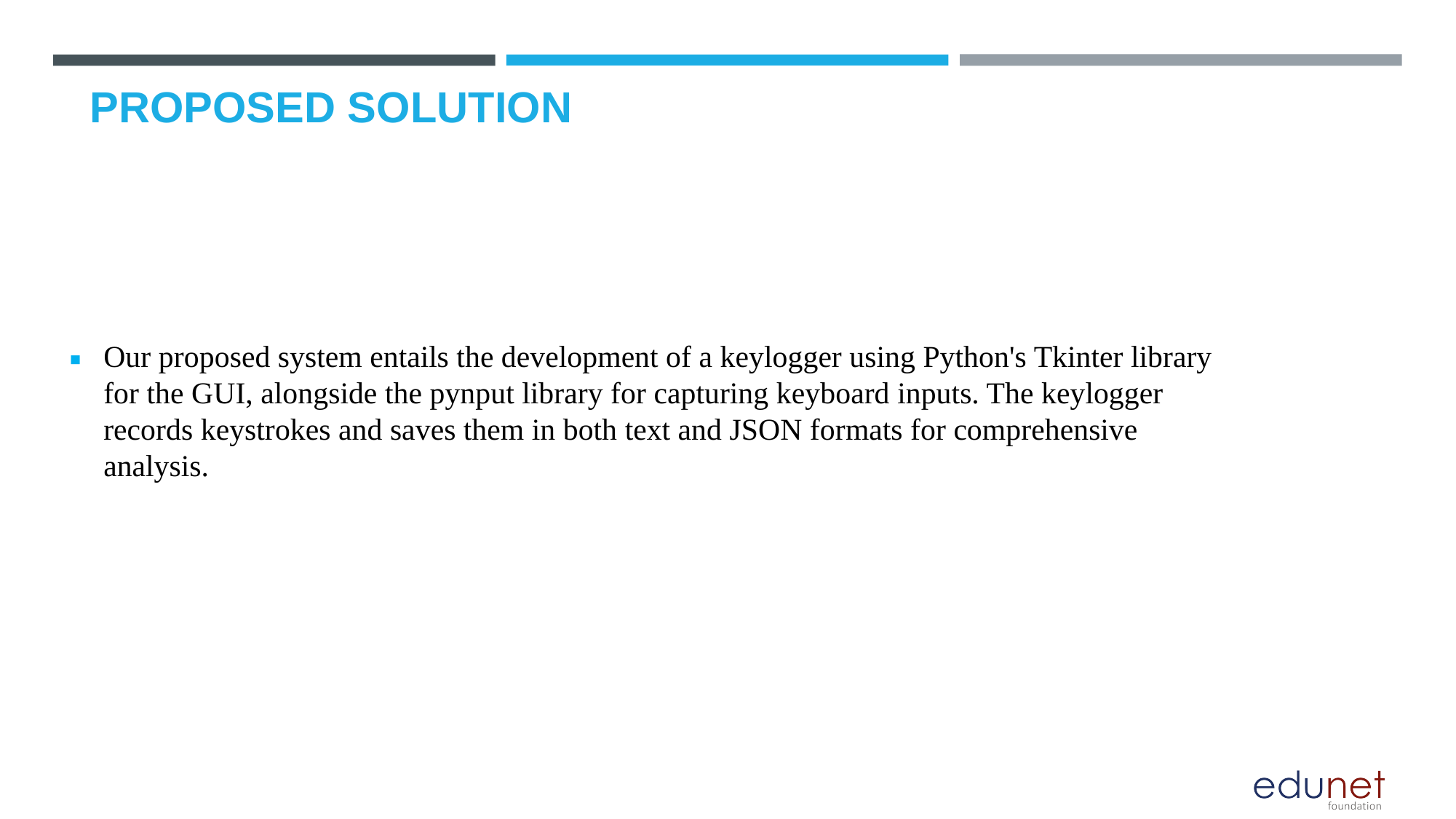

# PROPOSED SOLUTION
Our proposed system entails the development of a keylogger using Python's Tkinter library for the GUI, alongside the pynput library for capturing keyboard inputs. The keylogger records keystrokes and saves them in both text and JSON formats for comprehensive analysis.